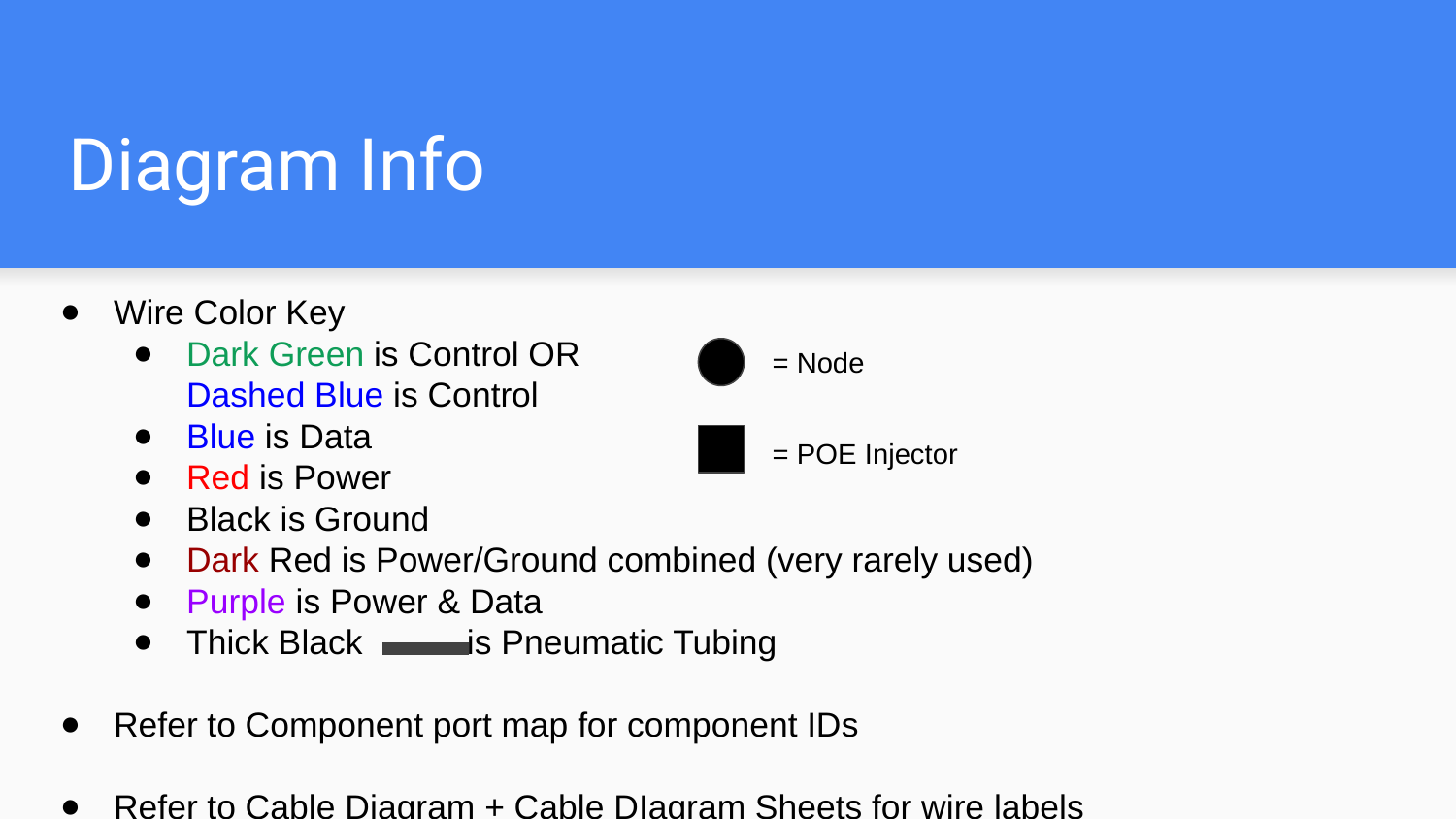

Diagram Info
Wire Color Key
Dark Green is Control OR
Dashed Blue is Control
Blue is Data
Red is Power
Black is Ground
Dark Red is Power/Ground combined (very rarely used)
Purple is Power & Data
Thick Black           is Pneumatic Tubing

Refer to Component port map for component IDs

Refer to Cable Diagram + Cable DIagram Sheets for wire labels

= Node

= POE Injector